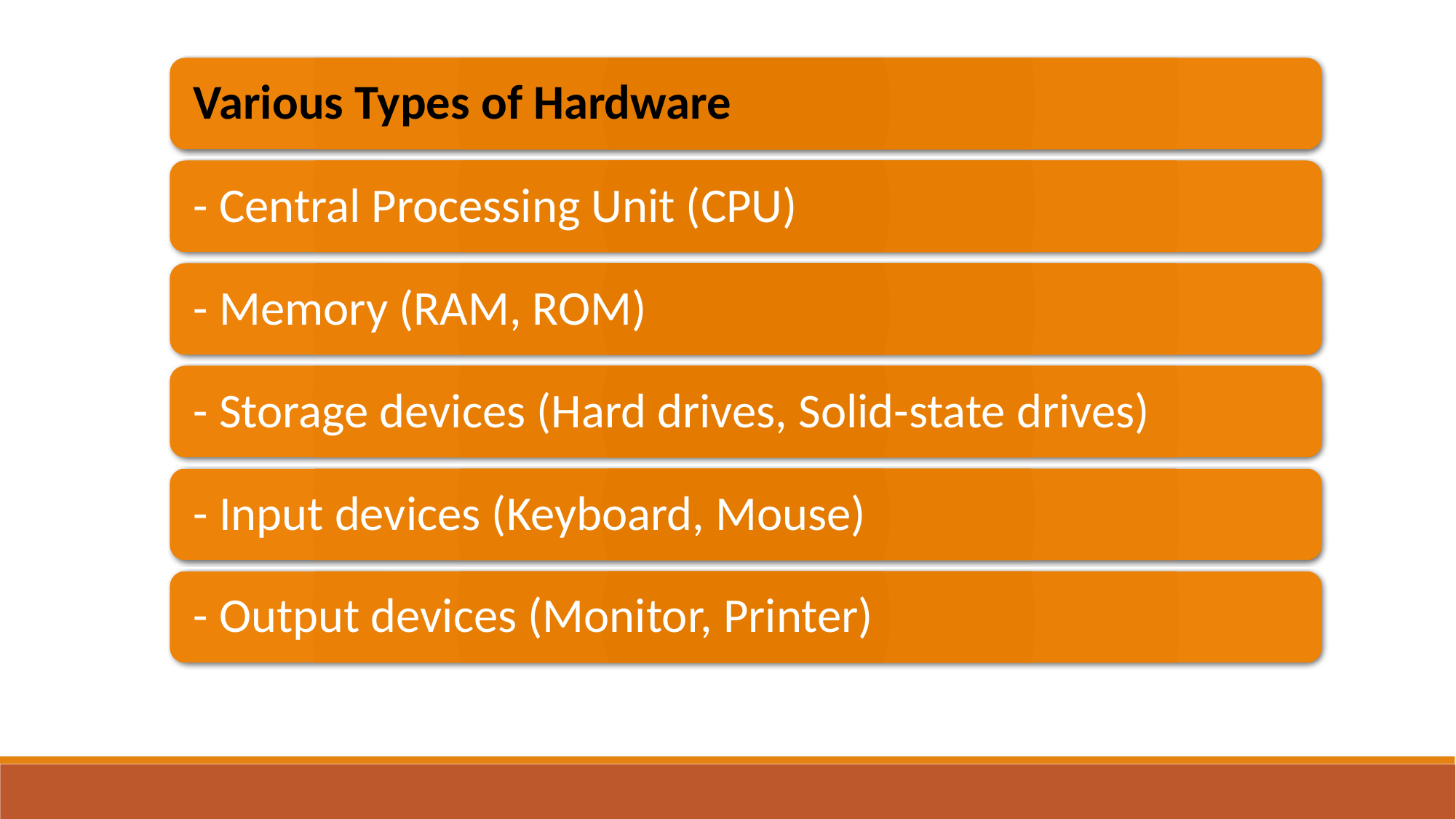

Various Types of Hardware
- Central Processing Unit (CPU)
- Memory (RAM, ROM)
- Storage devices (Hard drives, Solid-state drives)
- Input devices (Keyboard, Mouse)
- Output devices (Monitor, Printer)